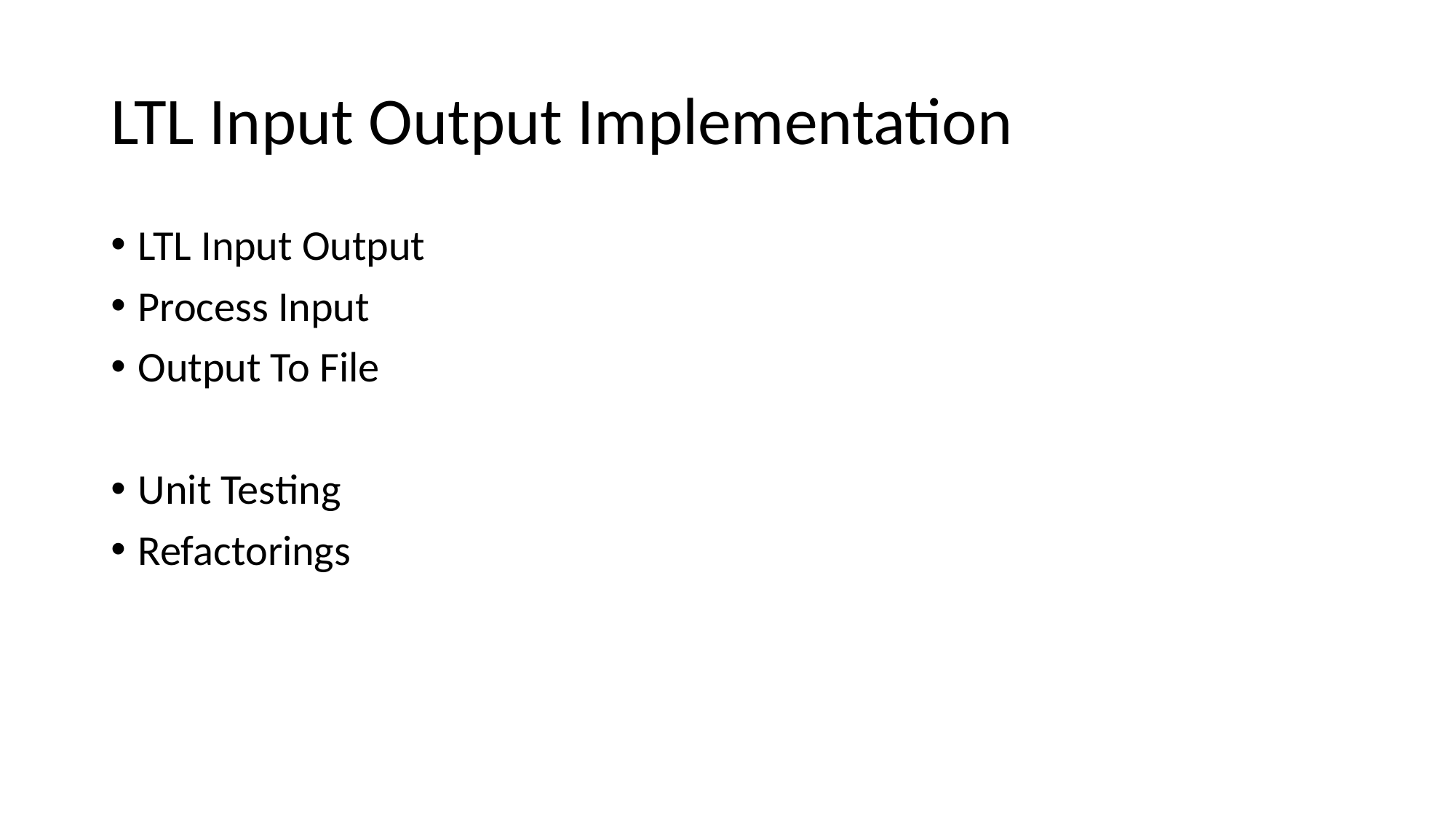

# LTL Input Output Implementation
LTL Input Output
Process Input
Output To File

Unit Testing
Refactorings